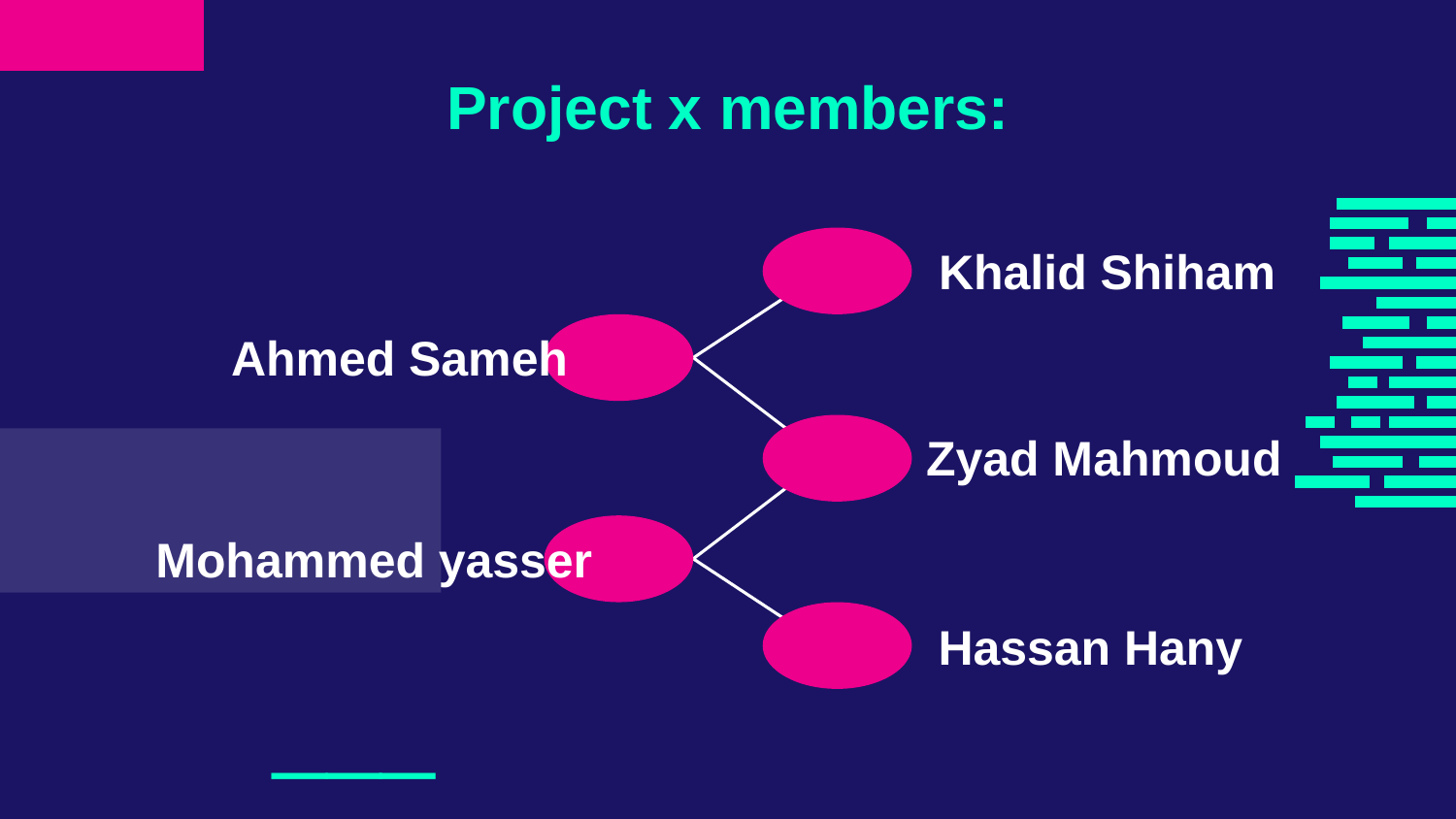

# Project x members:

Khalid Shiham

Ahmed Sameh
Zyad Mahmoud
Mohammed yasser
Hassan Hany
___